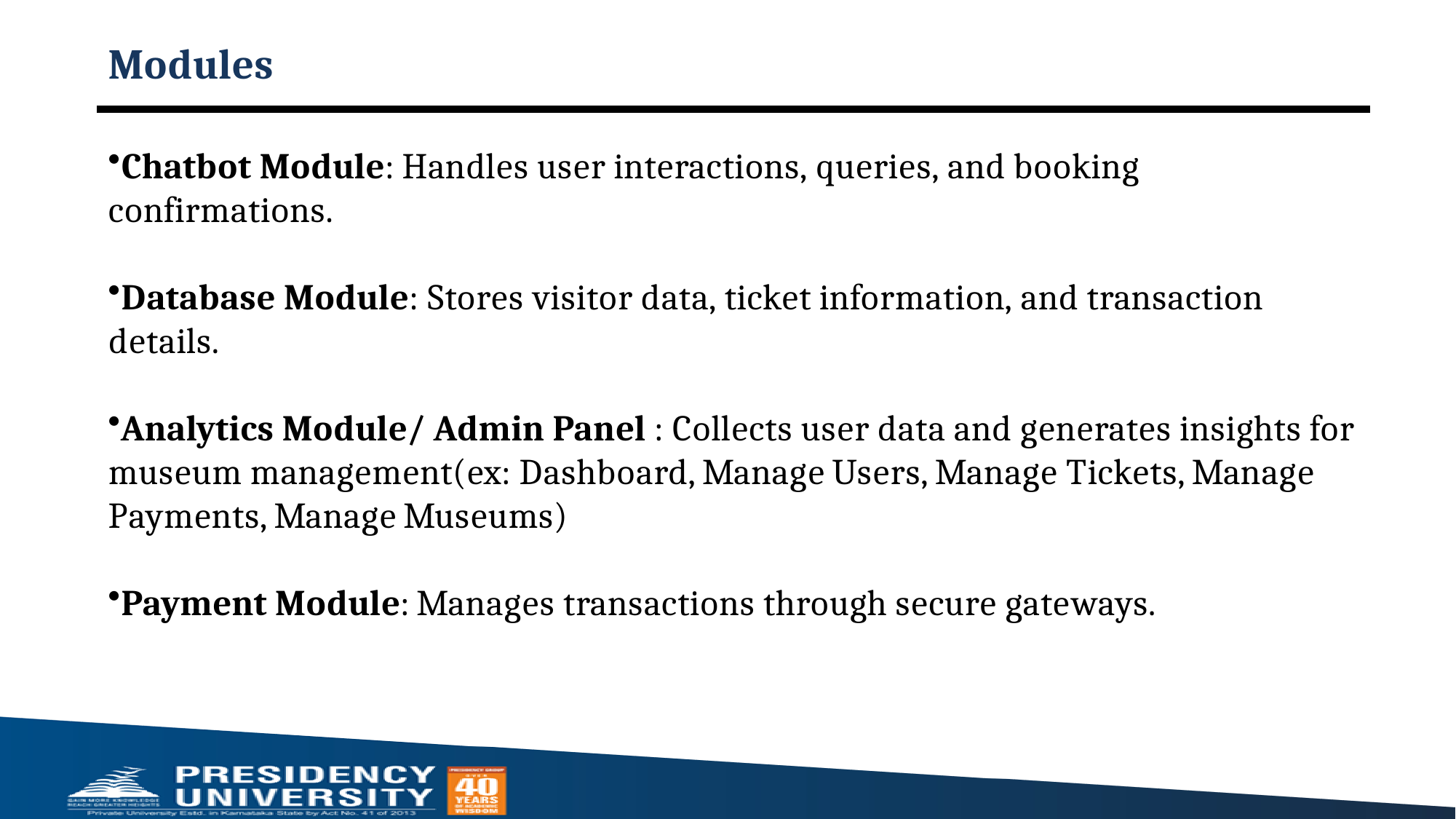

# Modules
Chatbot Module: Handles user interactions, queries, and booking confirmations.
Database Module: Stores visitor data, ticket information, and transaction details.
Analytics Module/ Admin Panel : Collects user data and generates insights for museum management(ex: Dashboard, Manage Users, Manage Tickets, Manage Payments, Manage Museums)

Payment Module: Manages transactions through secure gateways.